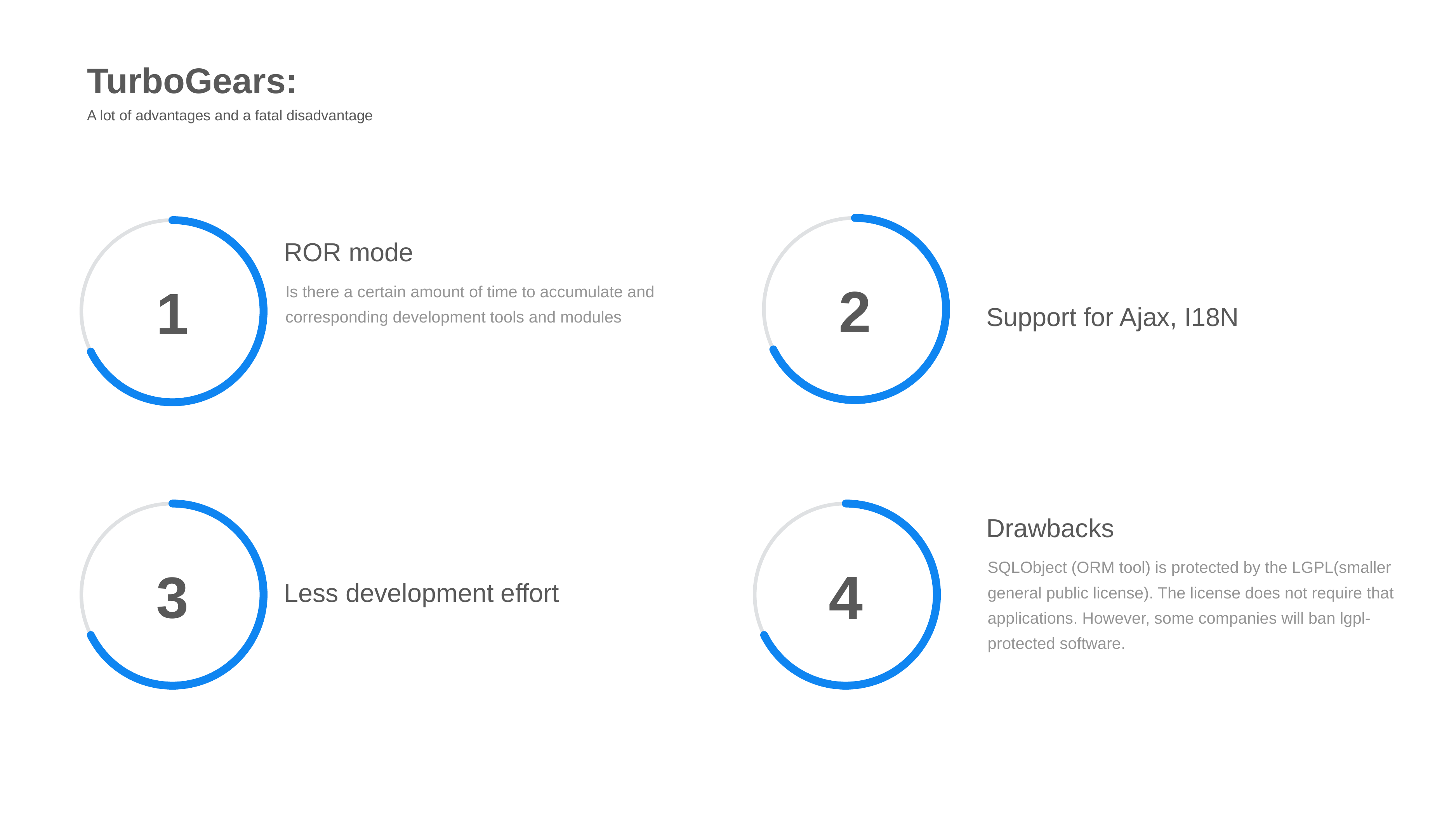

TurboGears:
A lot of advantages and a fatal disadvantage
2

1

ROR mode
Is there a certain amount of time to accumulate and corresponding development tools and modules
Support for Ajax, I18N
Drawbacks
3

4

SQLObject (ORM tool) is protected by the LGPL(smaller general public license). The license does not require that applications. However, some companies will ban lgpl-protected software.
Less development effort